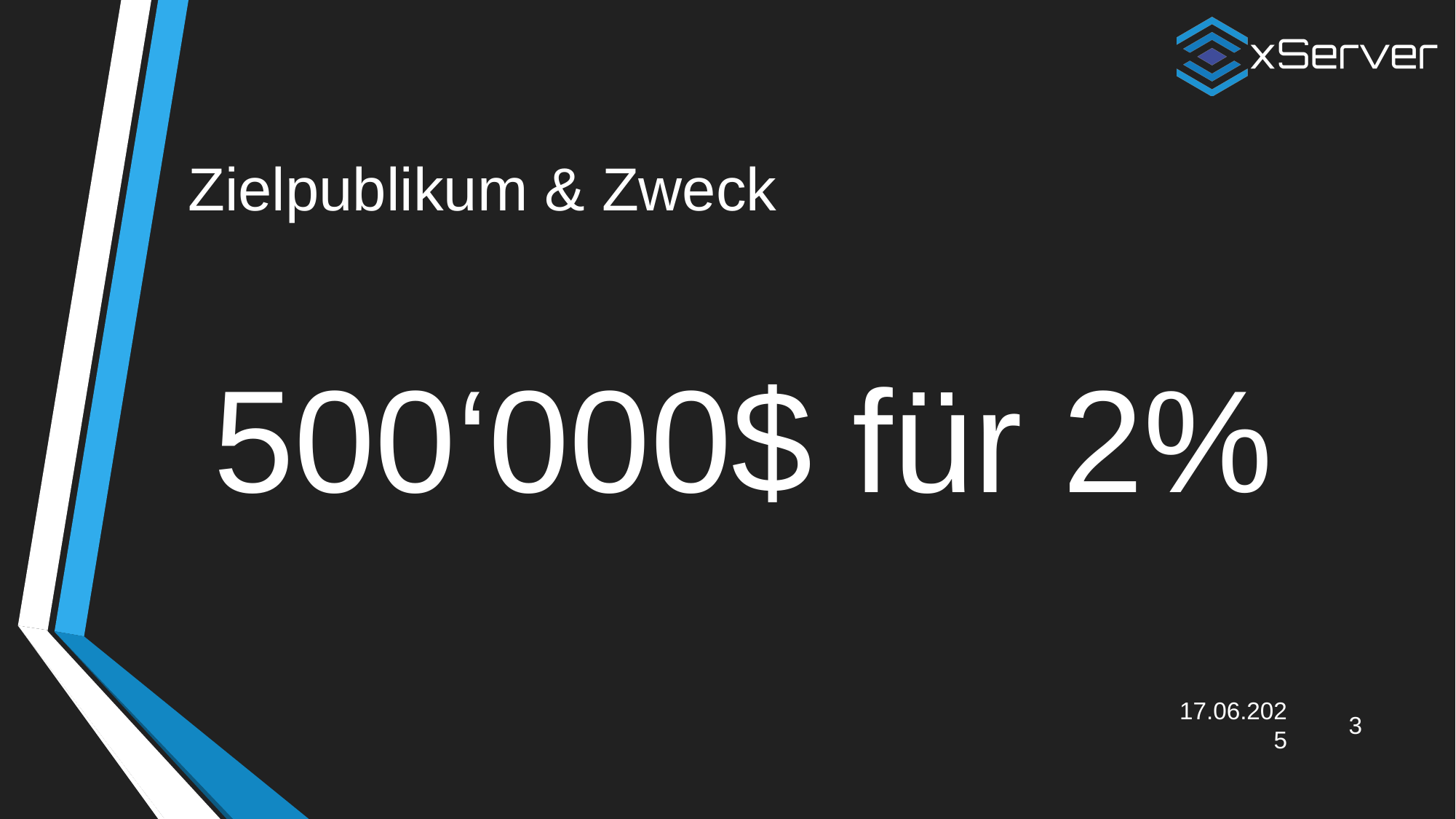

# Zielpublikum & Zweck
500‘000$ für 2%
17.06.2025
3